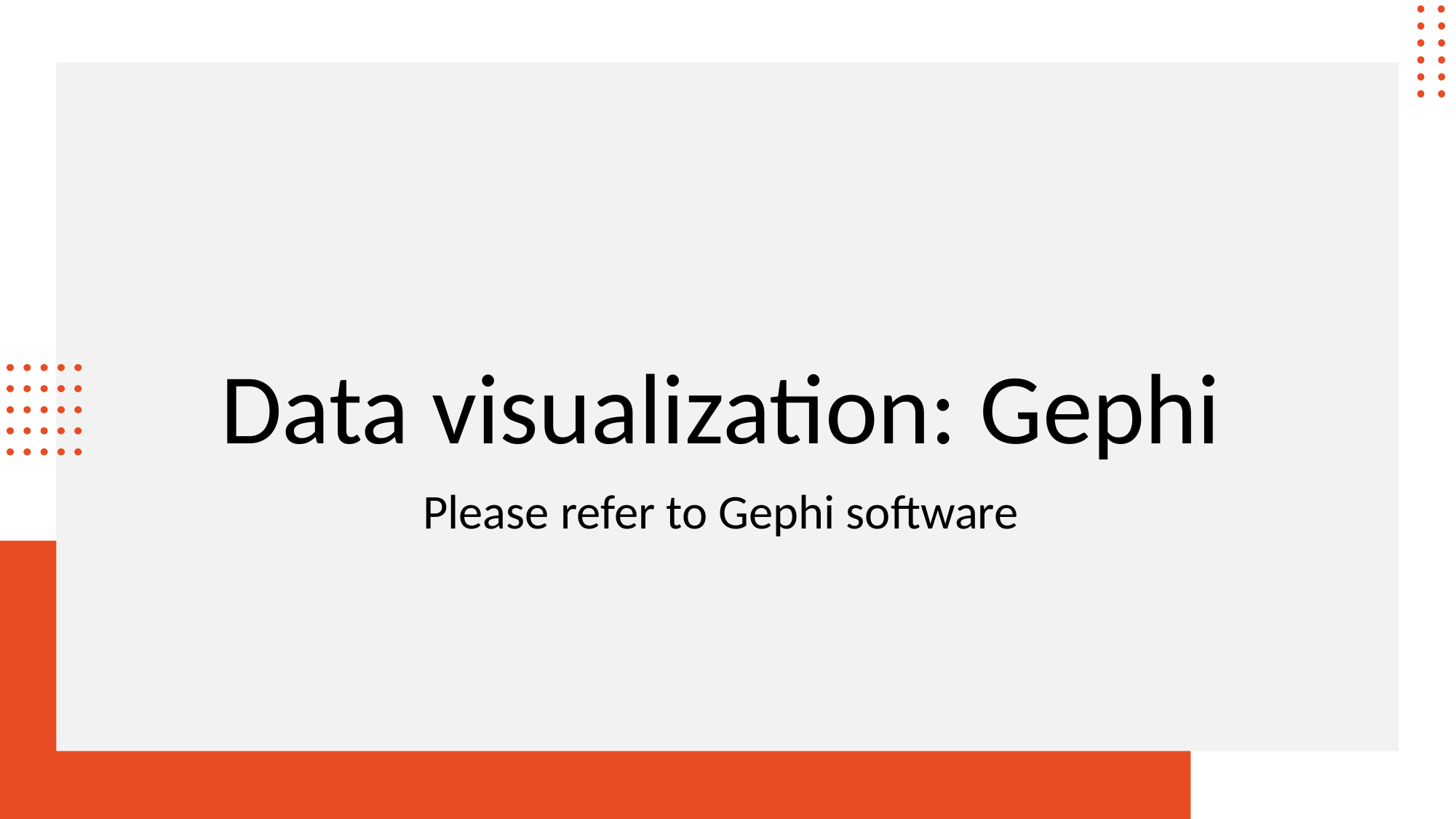

# Data visualization: Gephi

Please refer to Gephi software